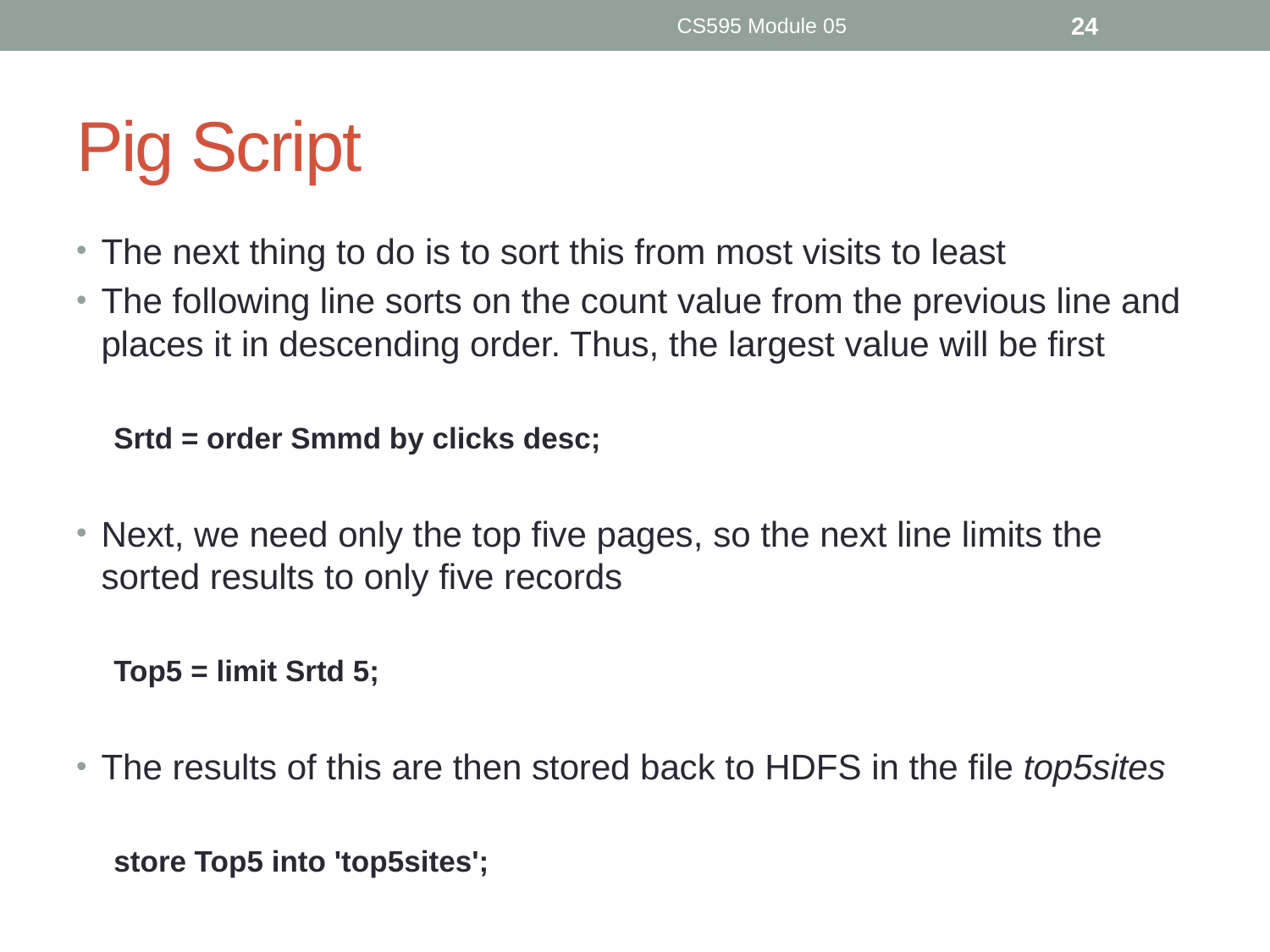

CS595 Module 05
24
# Pig Script
The next thing to do is to sort this from most visits to least
The following line sorts on the count value from the previous line and places it in descending order. Thus, the largest value will be first

Srtd = order Smmd by clicks desc;

Next, we need only the top five pages, so the next line limits the sorted results to only five records

Top5 = limit Srtd 5;

The results of this are then stored back to HDFS in the file top5sites

store Top5 into 'top5sites';